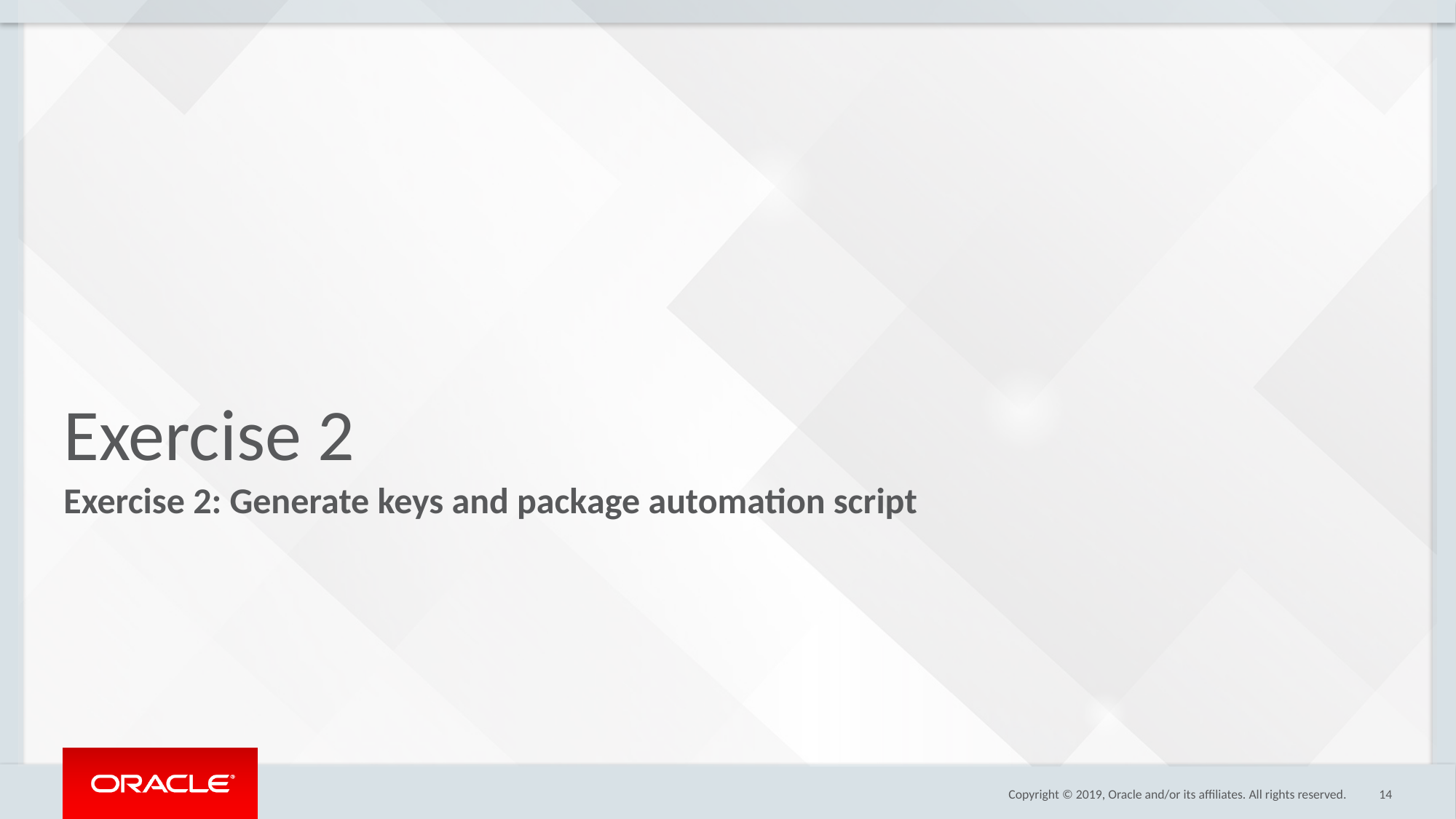

# Exercise 2
Exercise 2: Generate keys and package automation script
14